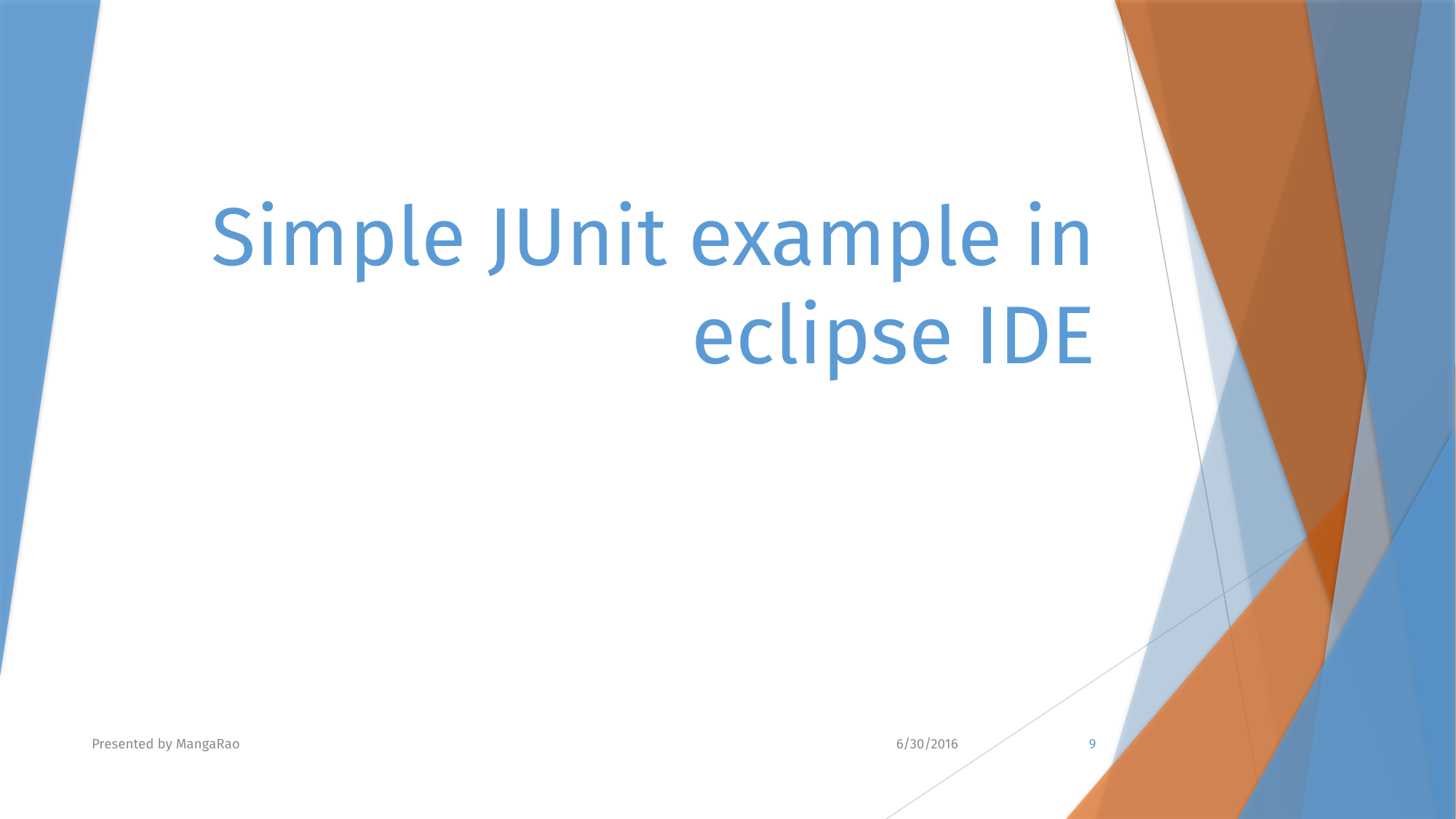

# Simple JUnit example in eclipse IDE

Presented by MangaRao
6/30/2016
9